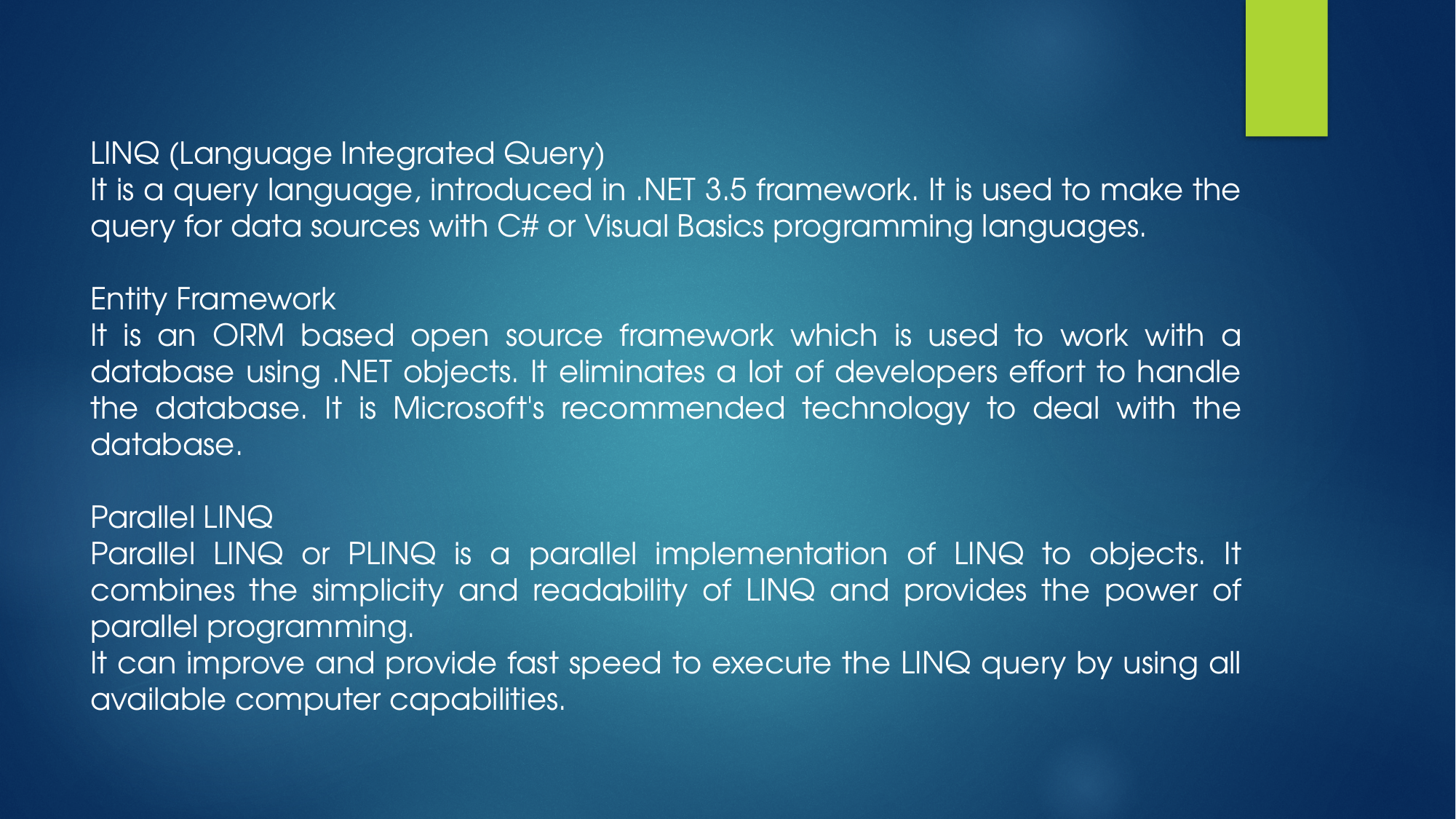

LINQ (Language Integrated Query)
It is a query language, introduced in .NET 3.5 framework. It is used to make the query for data sources with C# or Visual Basics programming languages.

Entity Framework
It is an ORM based open source framework which is used to work with a database using .NET objects. It eliminates a lot of developers effort to handle the database. It is Microsoft's recommended technology to deal with the database.

Parallel LINQ
Parallel LINQ or PLINQ is a parallel implementation of LINQ to objects. It combines the simplicity and readability of LINQ and provides the power of parallel programming.
It can improve and provide fast speed to execute the LINQ query by using all available computer capabilities.